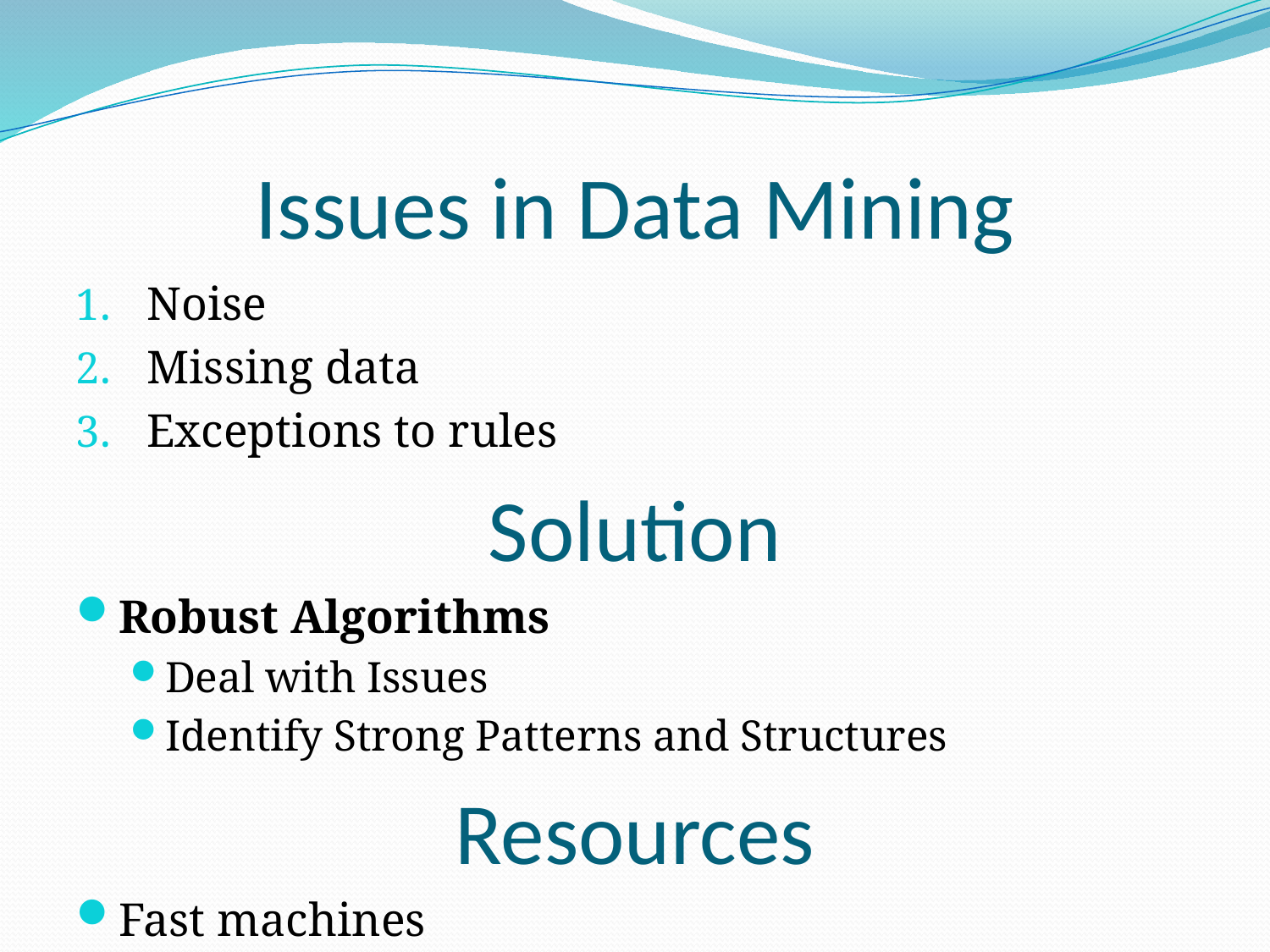

# Issues in Data Mining
Noise
Missing data
Exceptions to rules
Solution
Robust Algorithms
Deal with Issues
Identify Strong Patterns and Structures
Resources
Fast machines